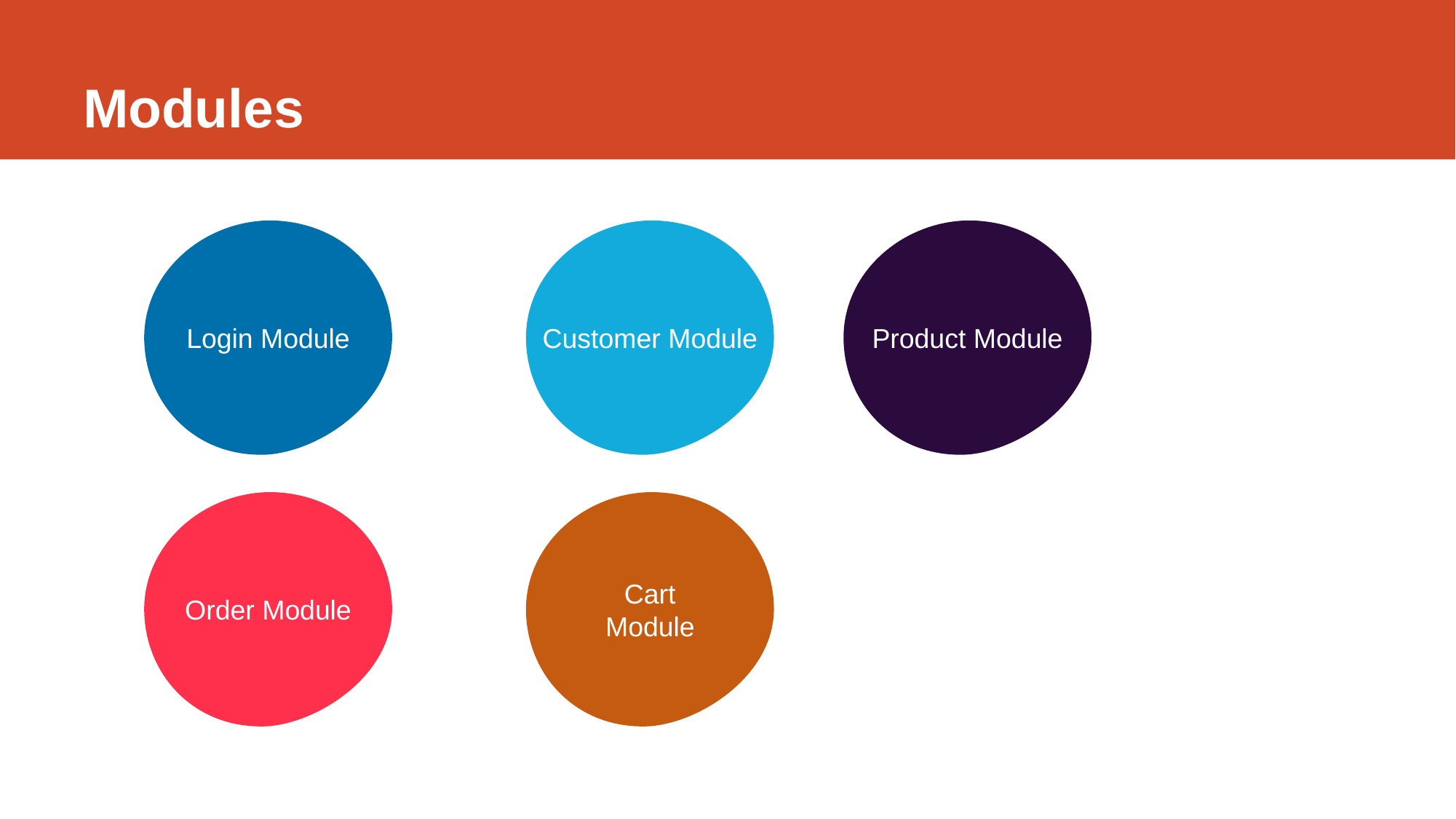

# Modules
Login Module
Customer Module
Product Module
Cart
Module
Order Module